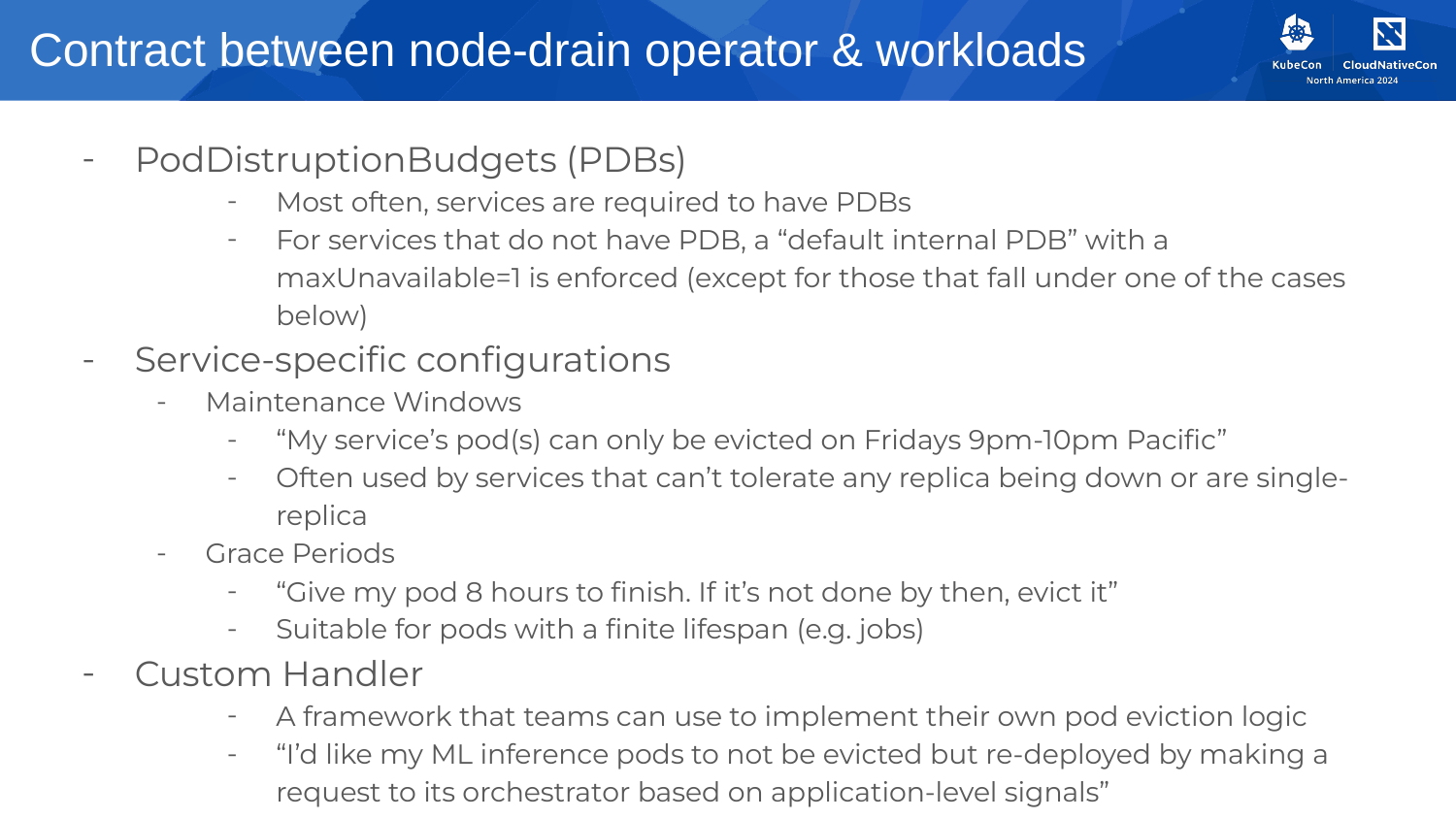

# Contract between node-drain operator & workloads
PodDistruptionBudgets (PDBs)
Most often, services are required to have PDBs
For services that do not have PDB, a “default internal PDB” with a maxUnavailable=1 is enforced (except for those that fall under one of the cases below)
Service-specific configurations
Maintenance Windows
“My service’s pod(s) can only be evicted on Fridays 9pm-10pm Pacific”
Often used by services that can’t tolerate any replica being down or are single-replica
Grace Periods
“Give my pod 8 hours to finish. If it’s not done by then, evict it”
Suitable for pods with a finite lifespan (e.g. jobs)
Custom Handler
A framework that teams can use to implement their own pod eviction logic
“I’d like my ML inference pods to not be evicted but re-deployed by making a request to its orchestrator based on application-level signals”